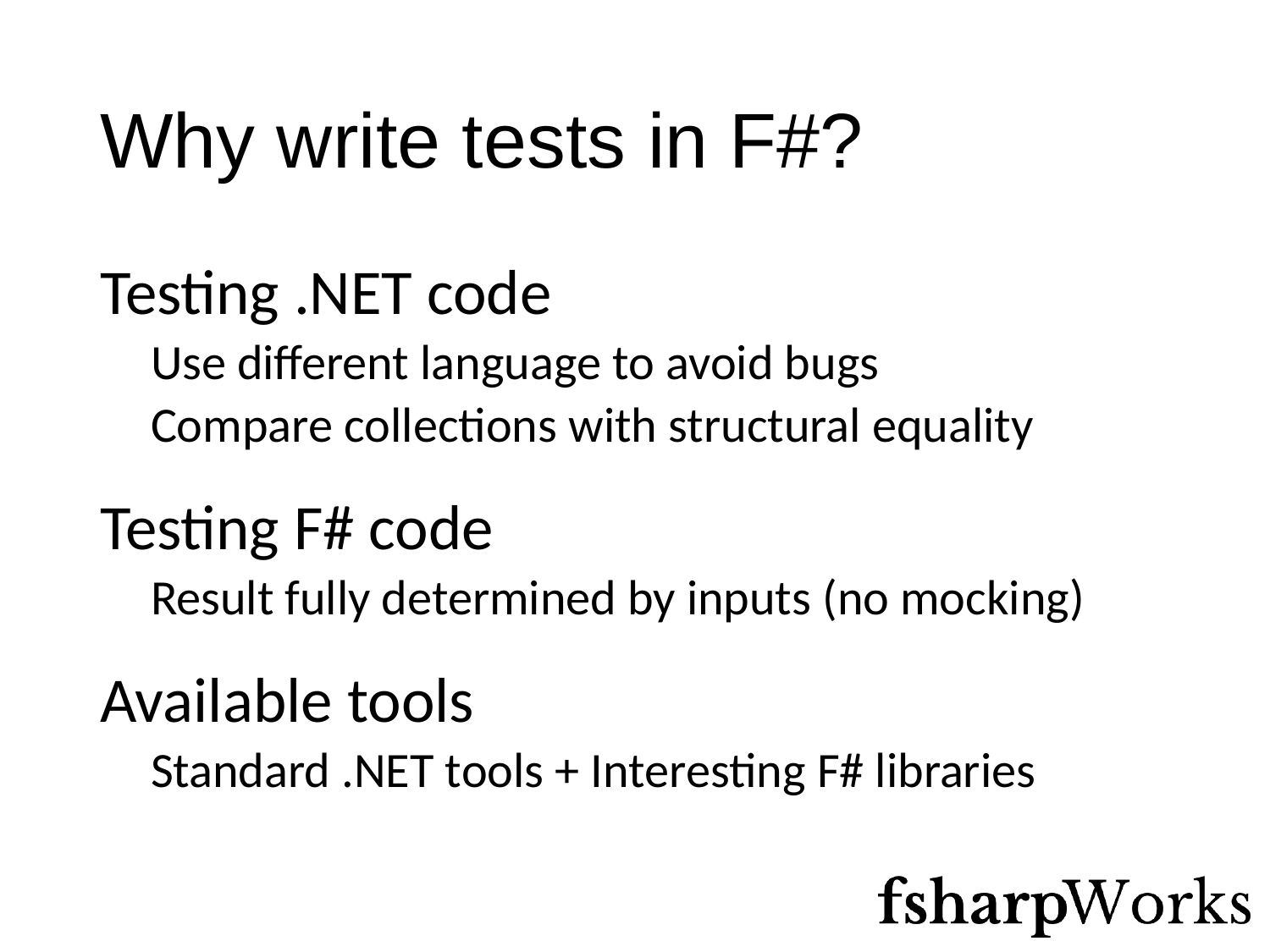

# Why write tests in F#?
Testing .NET code
Use different language to avoid bugs
Compare collections with structural equality
Testing F# code
Result fully determined by inputs (no mocking)
Available tools
Standard .NET tools + Interesting F# libraries